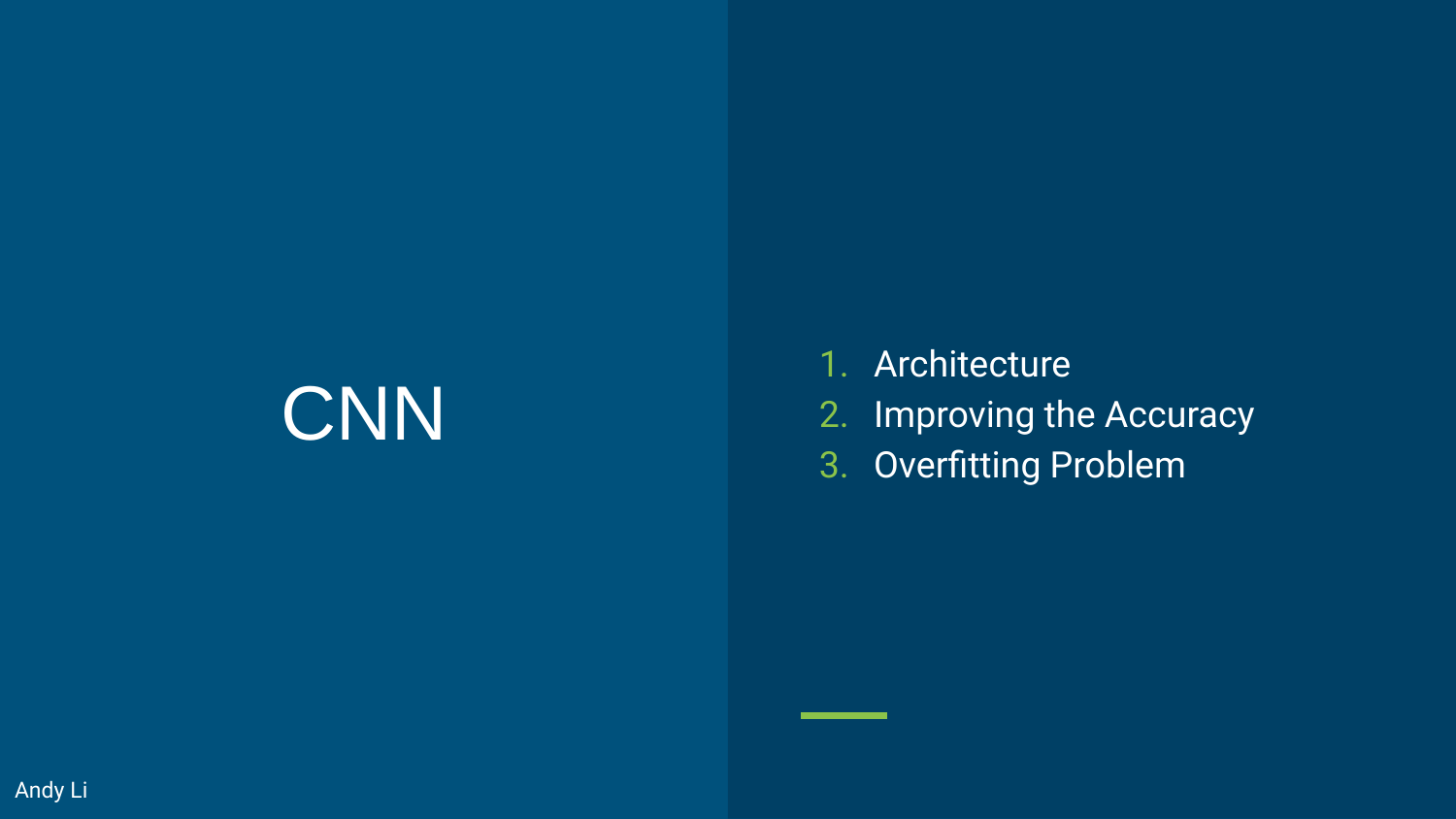

Architecture
Improving the Accuracy
Overfitting Problem
# CNN
Andy Li